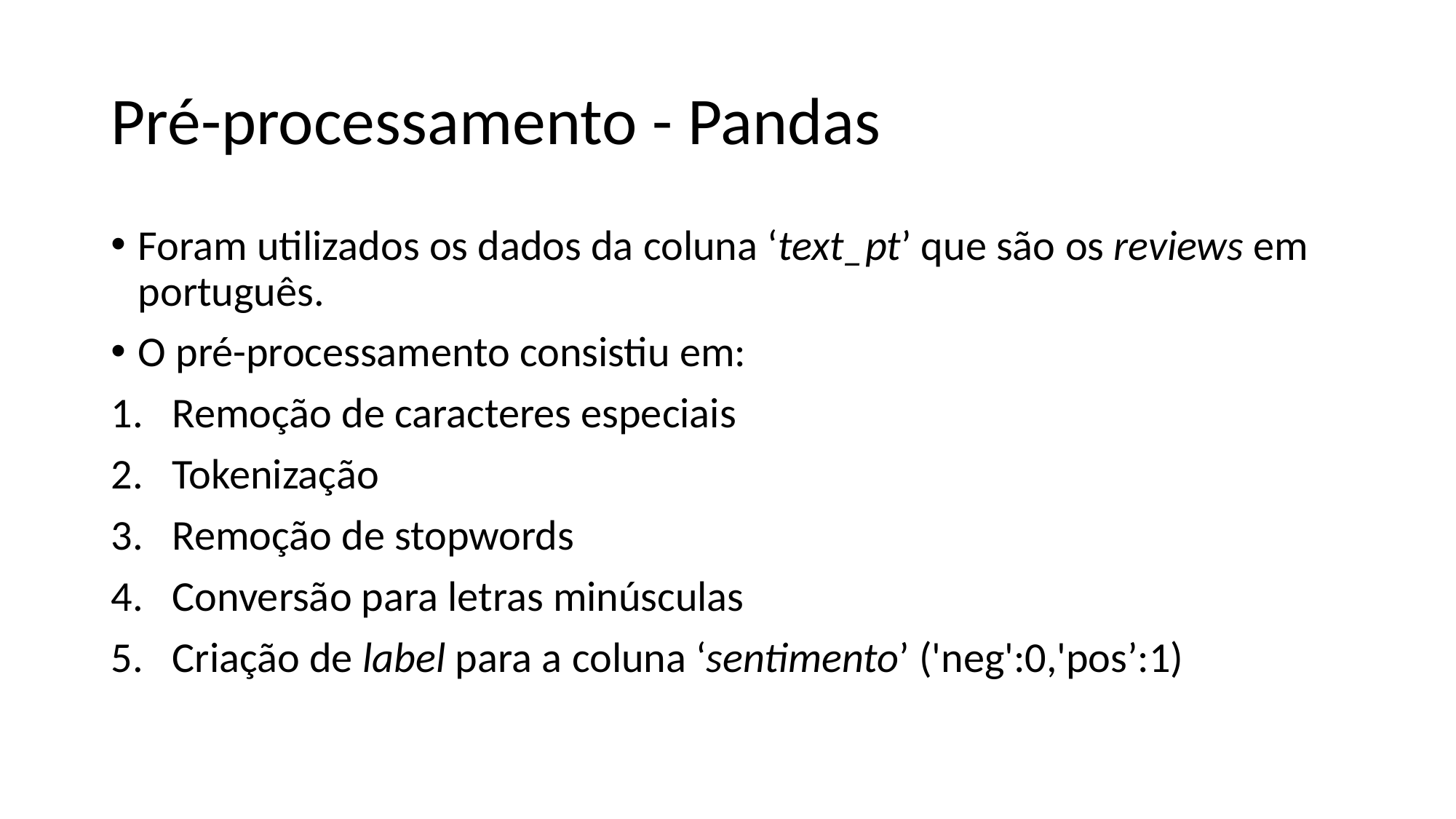

# Pré-processamento - Pandas
Foram utilizados os dados da coluna ‘text_pt’ que são os reviews em português.
O pré-processamento consistiu em:
Remoção de caracteres especiais
Tokenização
Remoção de stopwords
Conversão para letras minúsculas
Criação de label para a coluna ‘sentimento’ ('neg':0,'pos’:1)